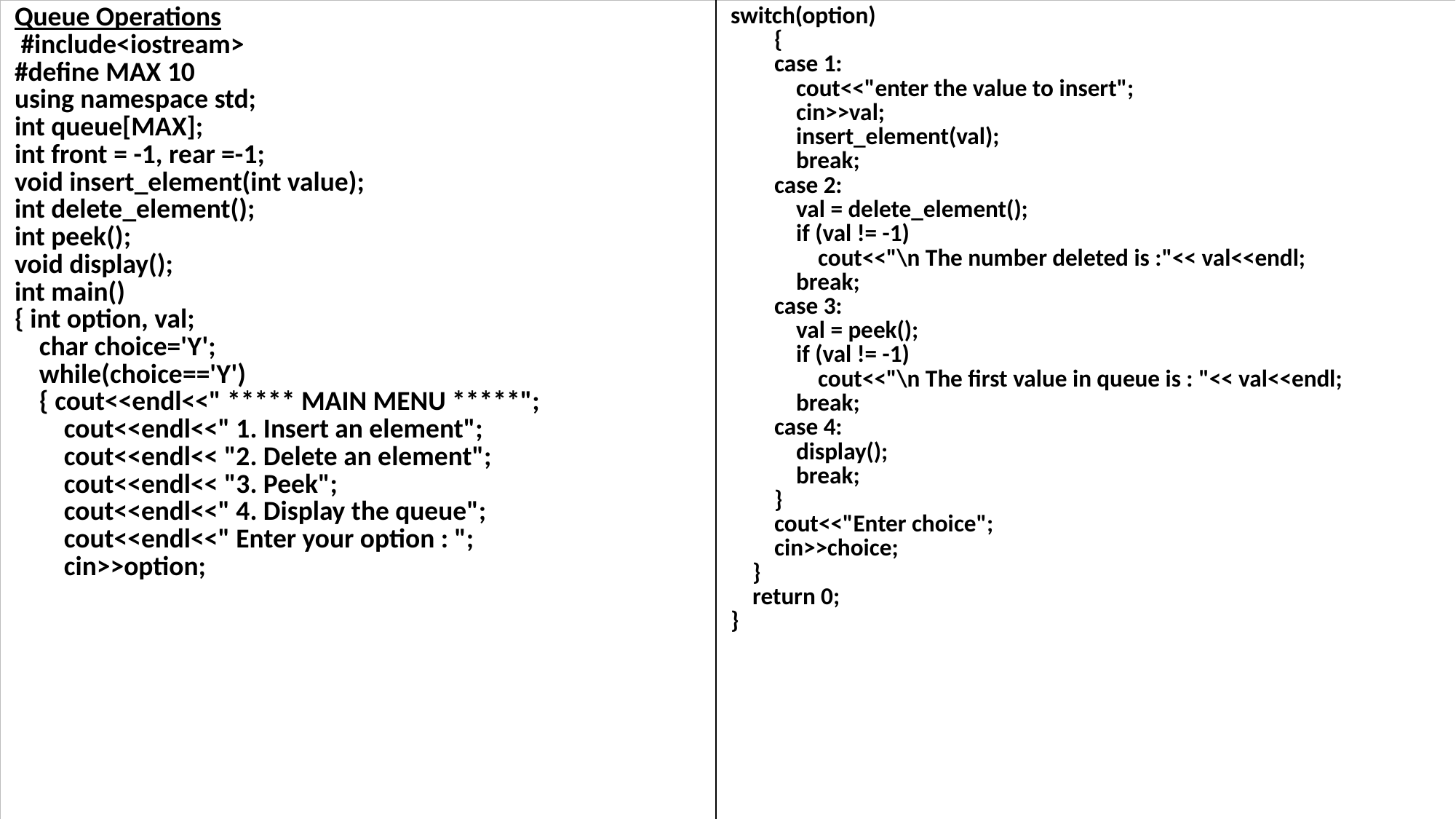

| Queue Operations #include<iostream> #define MAX 10 using namespace std; int queue[MAX]; int front = -1, rear =-1; void insert\_element(int value); int delete\_element(); int peek(); void display(); int main() { int option, val; char choice='Y'; while(choice=='Y') { cout<<endl<<" \*\*\*\*\* MAIN MENU \*\*\*\*\*"; cout<<endl<<" 1. Insert an element"; cout<<endl<< "2. Delete an element"; cout<<endl<< "3. Peek"; cout<<endl<<" 4. Display the queue"; cout<<endl<<" Enter your option : "; cin>>option; | switch(option) { case 1: cout<<"enter the value to insert"; cin>>val; insert\_element(val); break; case 2: val = delete\_element(); if (val != -1) cout<<"\n The number deleted is :"<< val<<endl; break; case 3: val = peek(); if (val != -1) cout<<"\n The first value in queue is : "<< val<<endl; break; case 4: display(); break; } cout<<"Enter choice"; cin>>choice; } return 0; } |
| --- | --- |